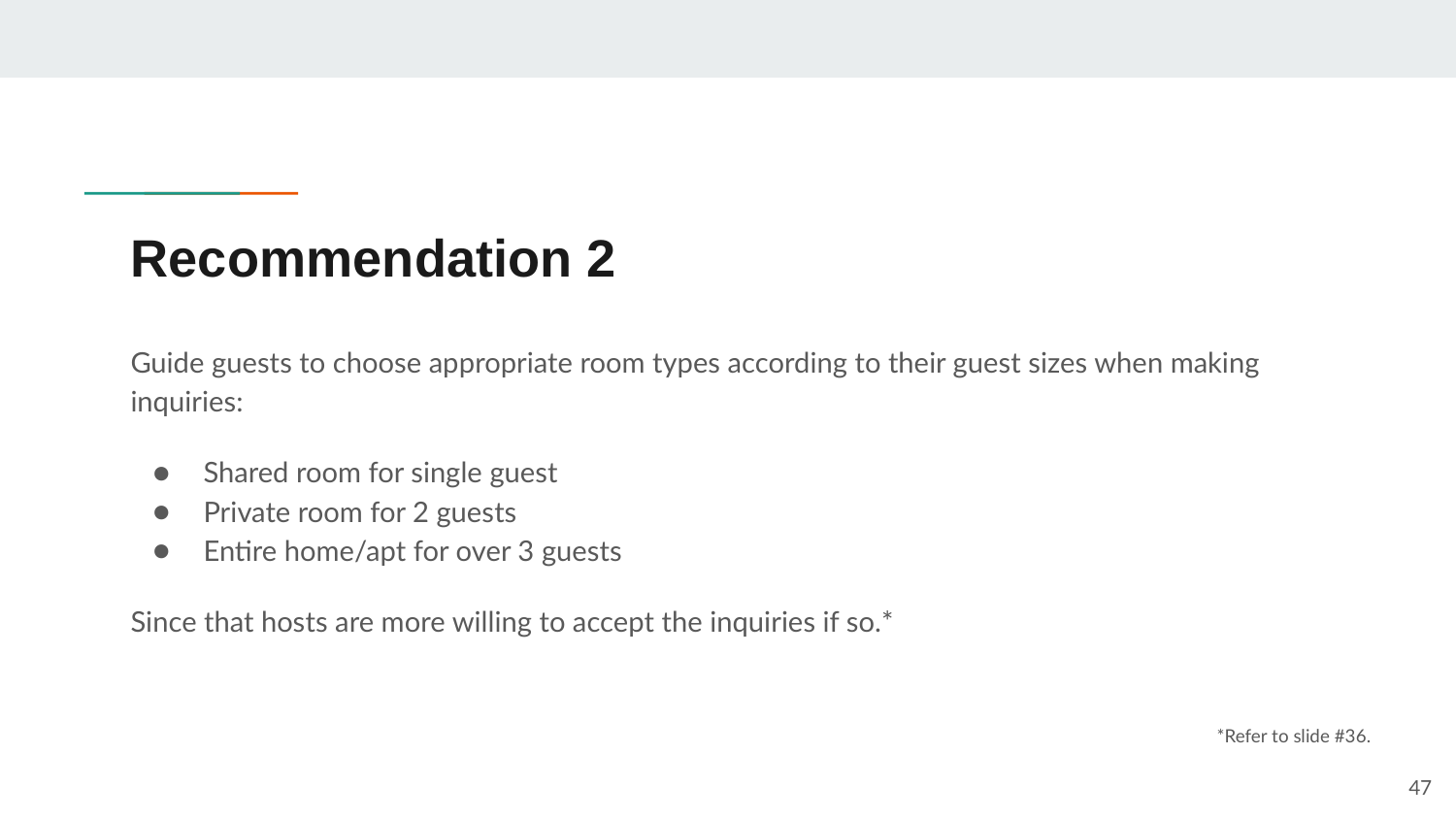

# Recommendation 2

Guide guests to choose appropriate room types according to their guest sizes when making inquiries:
Shared room for single guest
Private room for 2 guests
Entire home/apt for over 3 guests
Since that hosts are more willing to accept the inquiries if so.*

*Refer to slide #36.
47